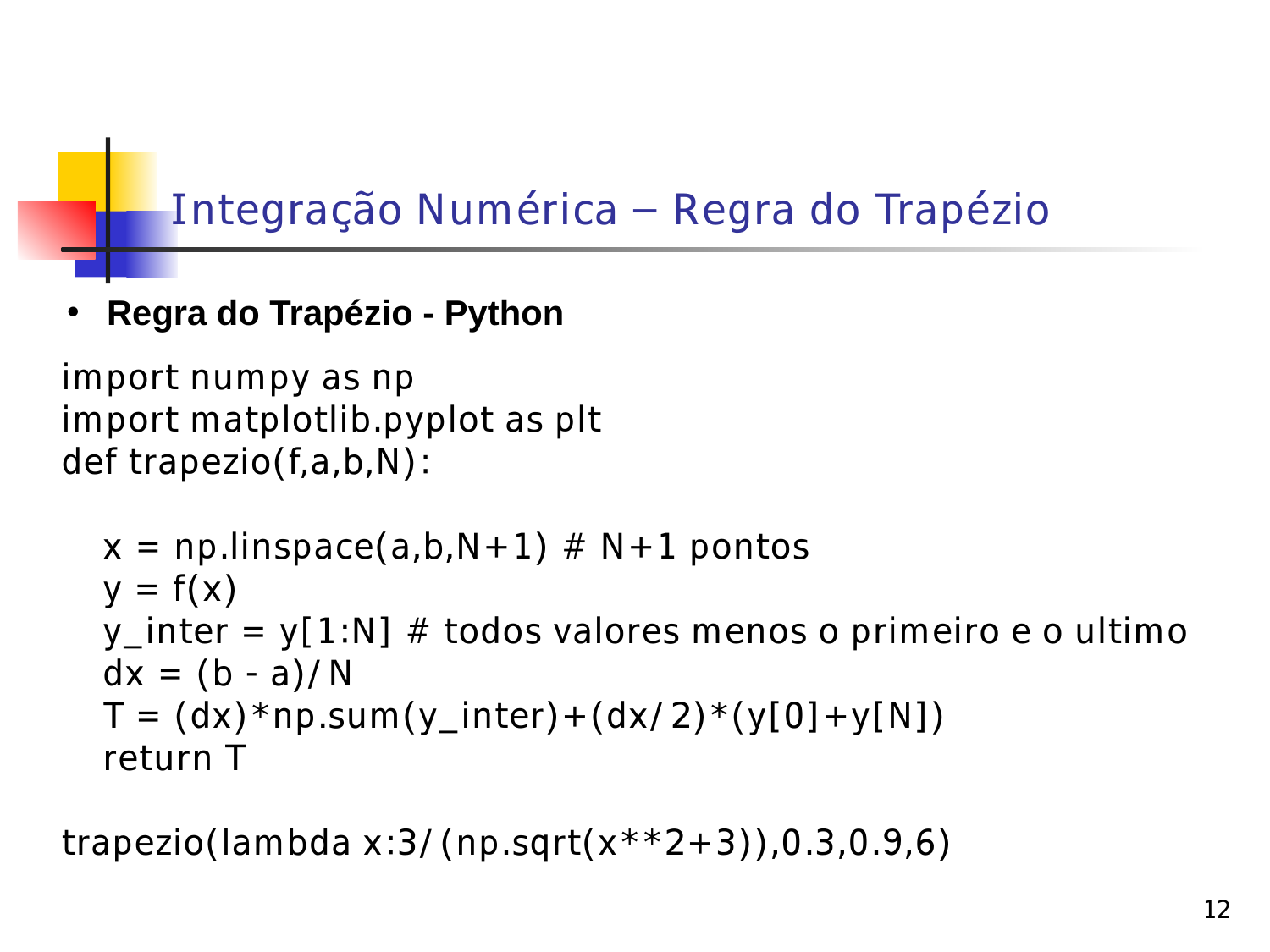

Integração Numérica – Regra do Trapézio
Regra do Trapézio - Python

import numpy as np
import matplotlib.pyplot as plt
def trapezio(f,a,b,N):

    x = np.linspace(a,b,N+1) # N+1 pontos
    y = f(x)
    y_inter = y[1:N] # todos valores menos o primeiro e o ultimo
    dx = (b - a)/N
    T = (dx)*np.sum(y_inter)+(dx/2)*(y[0]+y[N])
    return T

trapezio(lambda x:3/(np.sqrt(x**2+3)),0.3,0.9,6)
12